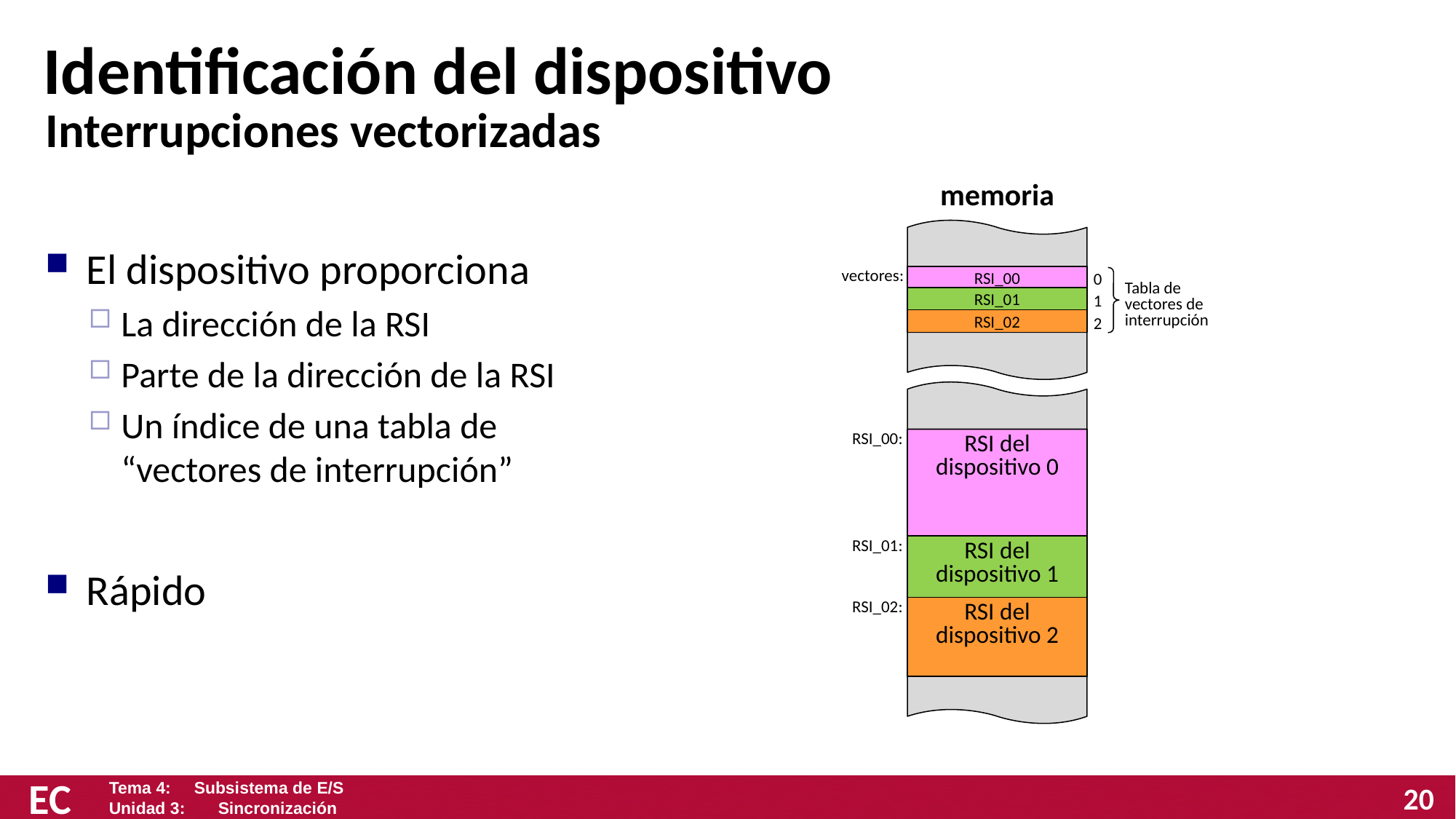

# Identificación del dispositivo
Interrupciones vectorizadas
memoria

El dispositivo proporciona
La dirección de la RSI
Parte de la dirección de la RSI
Un índice de una tabla de
“vectores de interrupción”

Rápido

vectores:
RSI_00

0
Tabla de
vectores de
interrupción
RSI_01
1
RSI_02
2

RSI del
dispositivo 0
RSI_00:
RSI del
dispositivo 1
RSI_01:
RSI del
dispositivo 2
RSI_02: